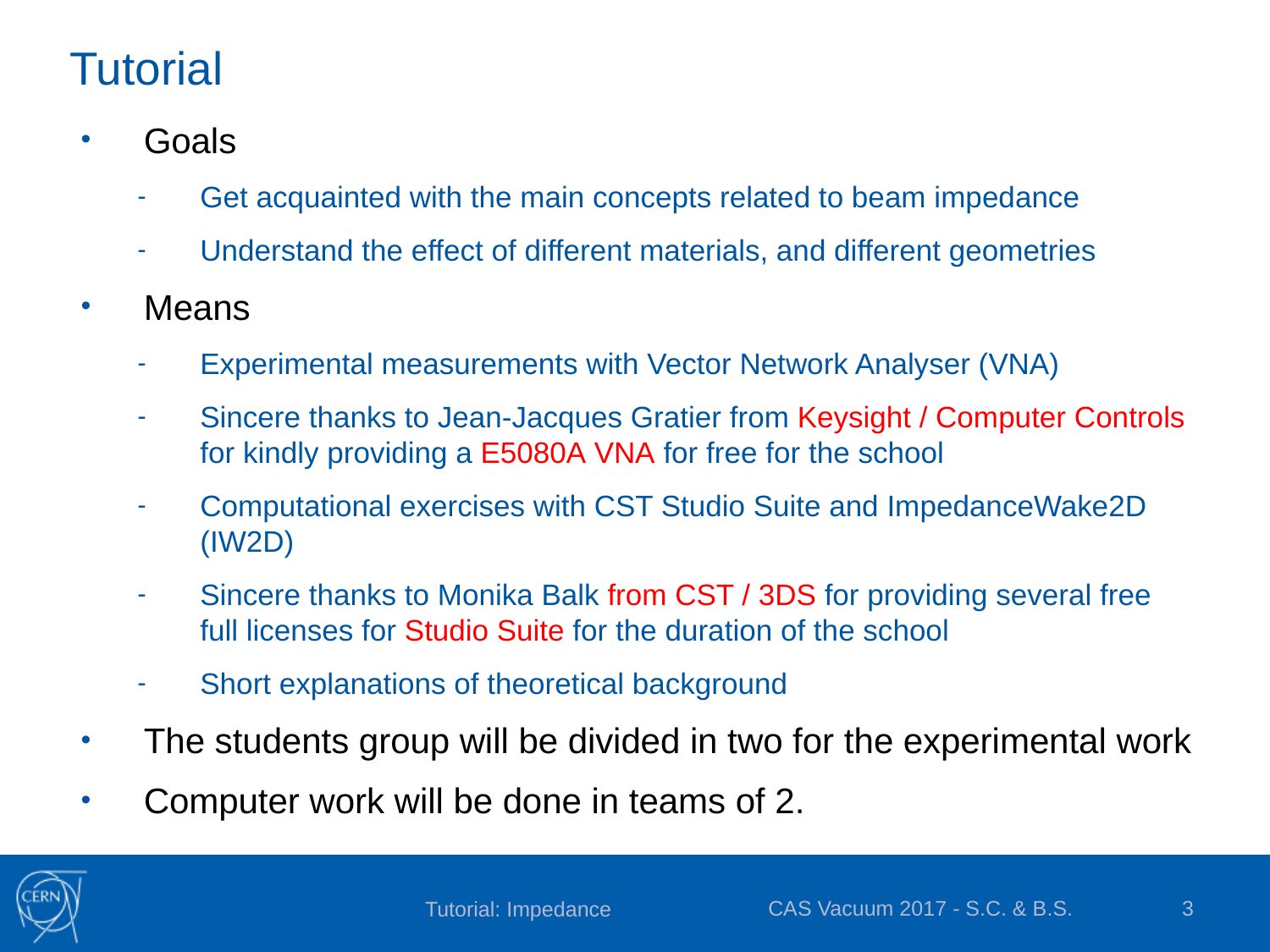

# Tutorial
Goals
Get acquainted with the main concepts related to beam impedance
Understand the effect of different materials, and different geometries
Means
Experimental measurements with Vector Network Analyser (VNA)
Sincere thanks to Jean-Jacques Gratier from Keysight / Computer Controls for kindly providing a E5080A VNA for free for the school
Computational exercises with CST Studio Suite and ImpedanceWake2D (IW2D)
Sincere thanks to Monika Balk from CST / 3DS for providing several free full licenses for Studio Suite for the duration of the school
Short explanations of theoretical background
The students group will be divided in two for the experimental work
Computer work will be done in teams of 2.
CAS Vacuum 2017 - S.C. & B.S.
3
Tutorial: Impedance